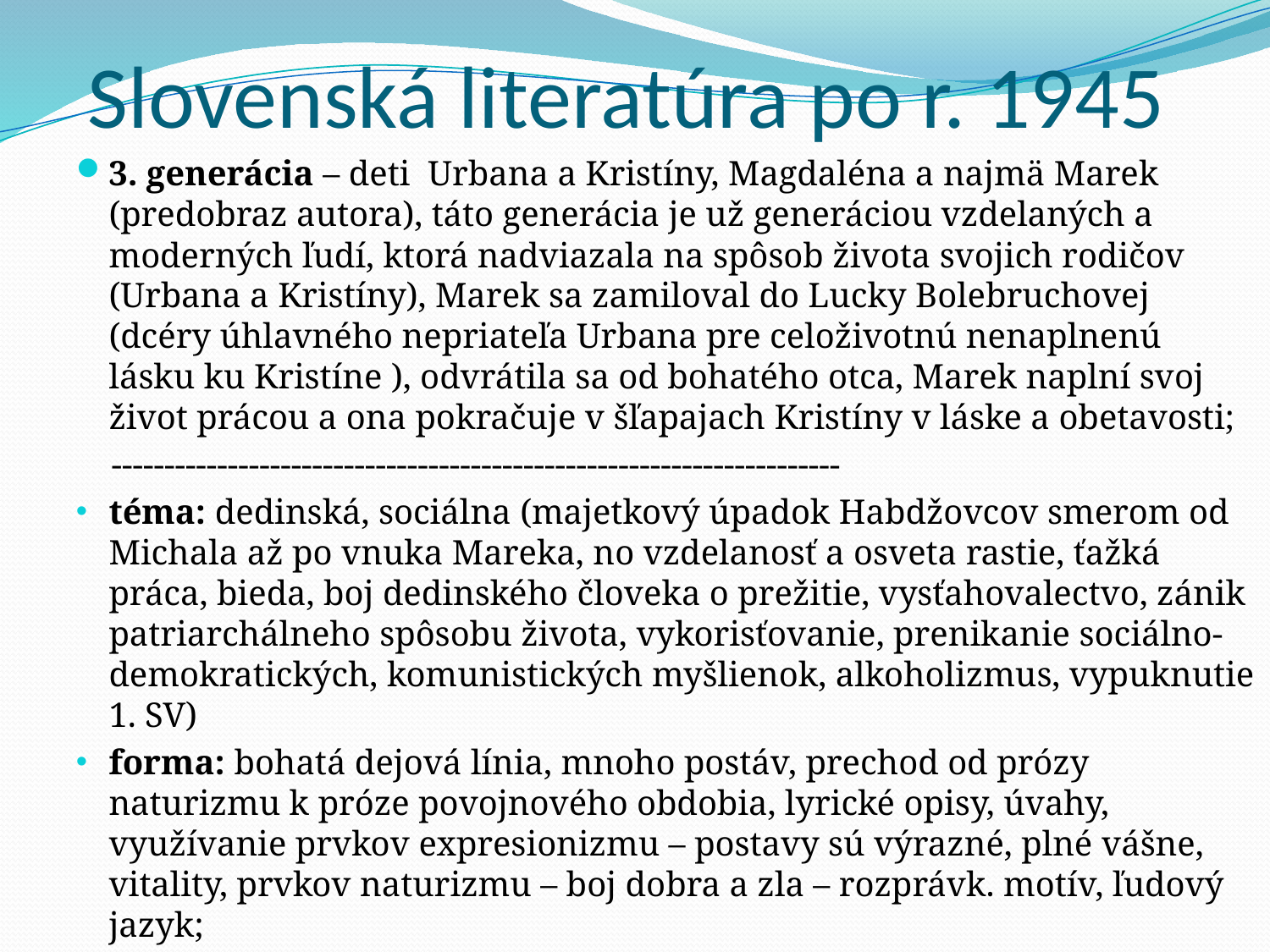

# Slovenská literatúra po r. 1945
3. generácia – deti  Urbana a Kristíny, Magdaléna a najmä Marek (predobraz autora), táto generácia je už generáciou vzdelaných a moderných ľudí, ktorá nadviazala na spôsob života svojich rodičov (Urbana a Kristíny), Marek sa zamiloval do Lucky Bolebruchovej (dcéry úhlavného nepriateľa Urbana pre celoživotnú nenaplnenú lásku ku Kristíne ), odvrátila sa od bohatého otca, Marek naplní svoj život prácou a ona pokračuje v šľapajach Kristíny v láske a obetavosti;
    ---------------------------------------------------------------------
téma: dedinská, sociálna (majetkový úpadok Habdžovcov smerom od Michala až po vnuka Mareka, no vzdelanosť a osveta rastie, ťažká práca, bieda, boj dedinského človeka o prežitie, vysťahovalectvo, zánik patriarchálneho spôsobu života, vykorisťovanie, prenikanie sociálno-demokratických, komunistických myšlienok, alkoholizmus, vypuknutie 1. SV)
forma: bohatá dejová línia, mnoho postáv, prechod od prózy naturizmu k próze povojnového obdobia, lyrické opisy, úvahy, využívanie prvkov expresionizmu – postavy sú výrazné, plné vášne, vitality, prvkov naturizmu – boj dobra a zla – rozprávk. motív, ľudový jazyk;